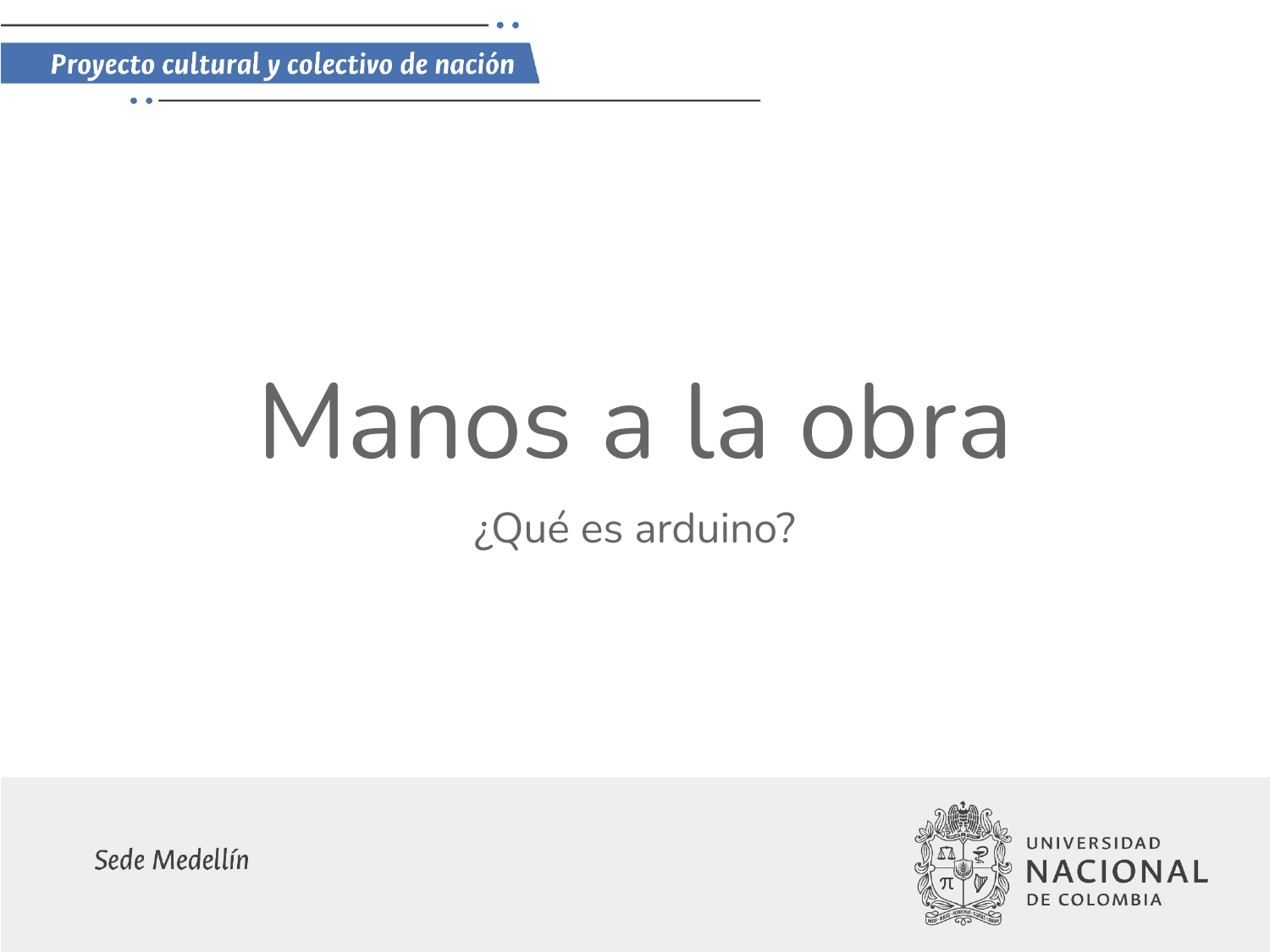

# Manos a la obra
¿Qué es arduino?